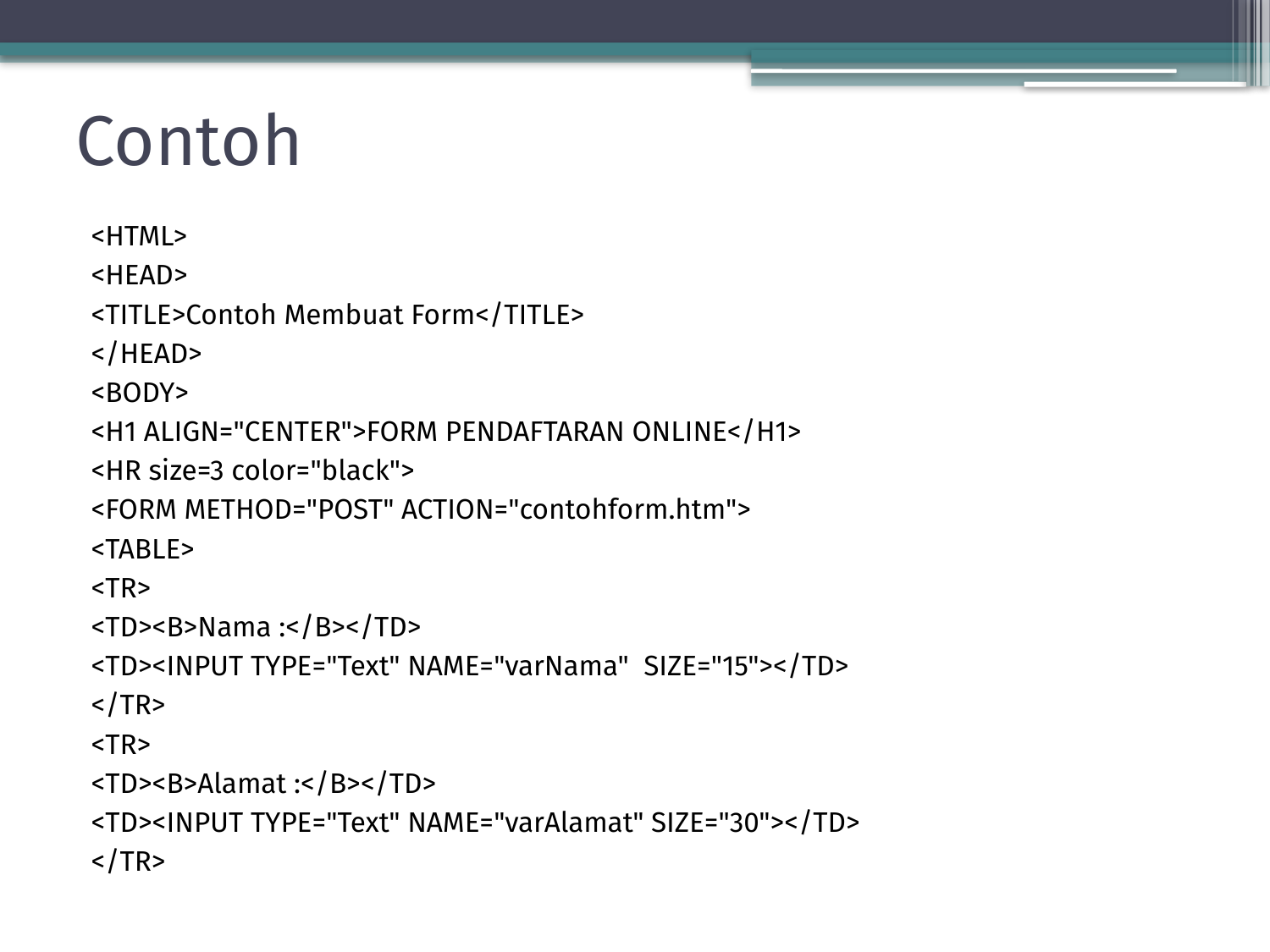

# Contoh
<HTML>
<HEAD>
<TITLE>Contoh Membuat Form</TITLE>
</HEAD>
<BODY>
<H1 ALIGN="CENTER">FORM PENDAFTARAN ONLINE</H1>
<HR size=3 color="black">
<FORM METHOD="POST" ACTION="contohform.htm">
<TABLE>
<TR>
<TD><B>Nama :</B></TD>
<TD><INPUT TYPE="Text" NAME="varNama"  SIZE="15"></TD>
</TR>
<TR>
<TD><B>Alamat :</B></TD>
<TD><INPUT TYPE="Text" NAME="varAlamat" SIZE="30"></TD>
</TR>